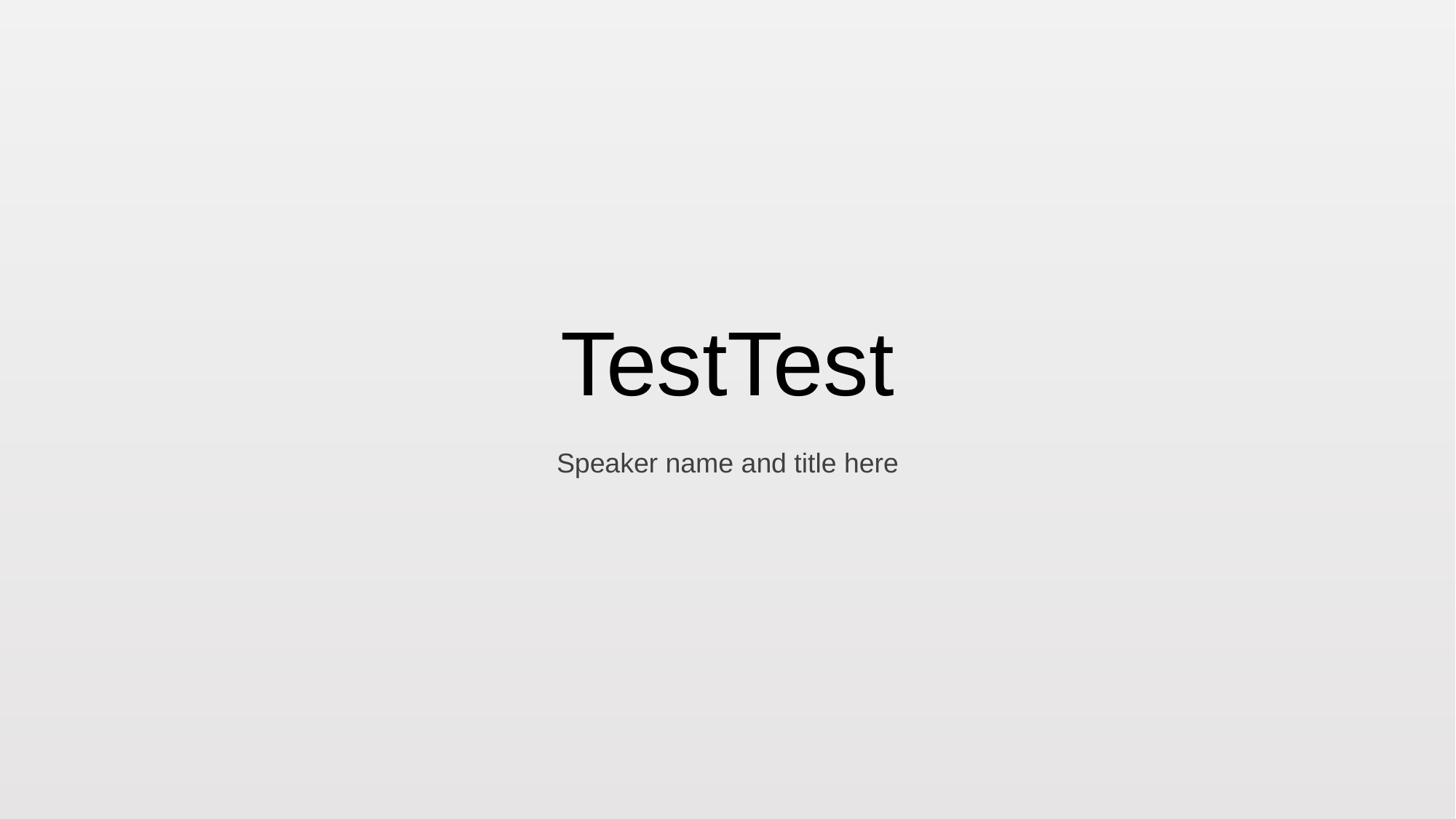

# TestTest
Speaker name and title here